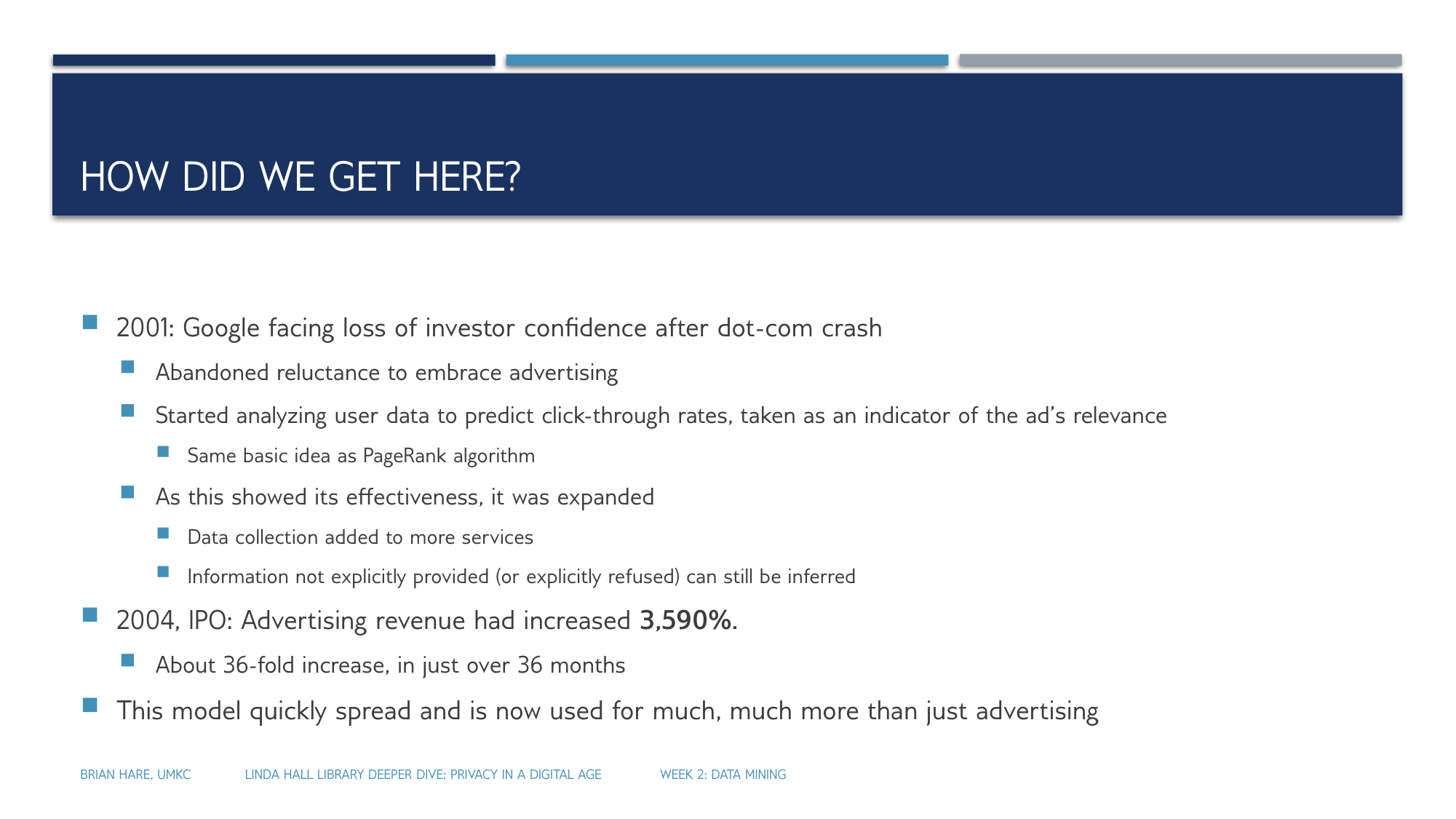

# How did we get here?
2001: Google facing loss of investor confidence after dot-com crash
Abandoned reluctance to embrace advertising
Started analyzing user data to predict click-through rates, taken as an indicator of the ad’s relevance
Same basic idea as PageRank algorithm
As this showed its effectiveness, it was expanded
Data collection added to more services
Information not explicitly provided (or explicitly refused) can still be inferred
2004, IPO: Advertising revenue had increased 3,590%.
About 36-fold increase, in just over 36 months
This model quickly spread and is now used for much, much more than just advertising
Brian Hare, UMKC             Linda Hall Library Deeper Dive: Privacy in a Digital Age              Week 2: Data Mining